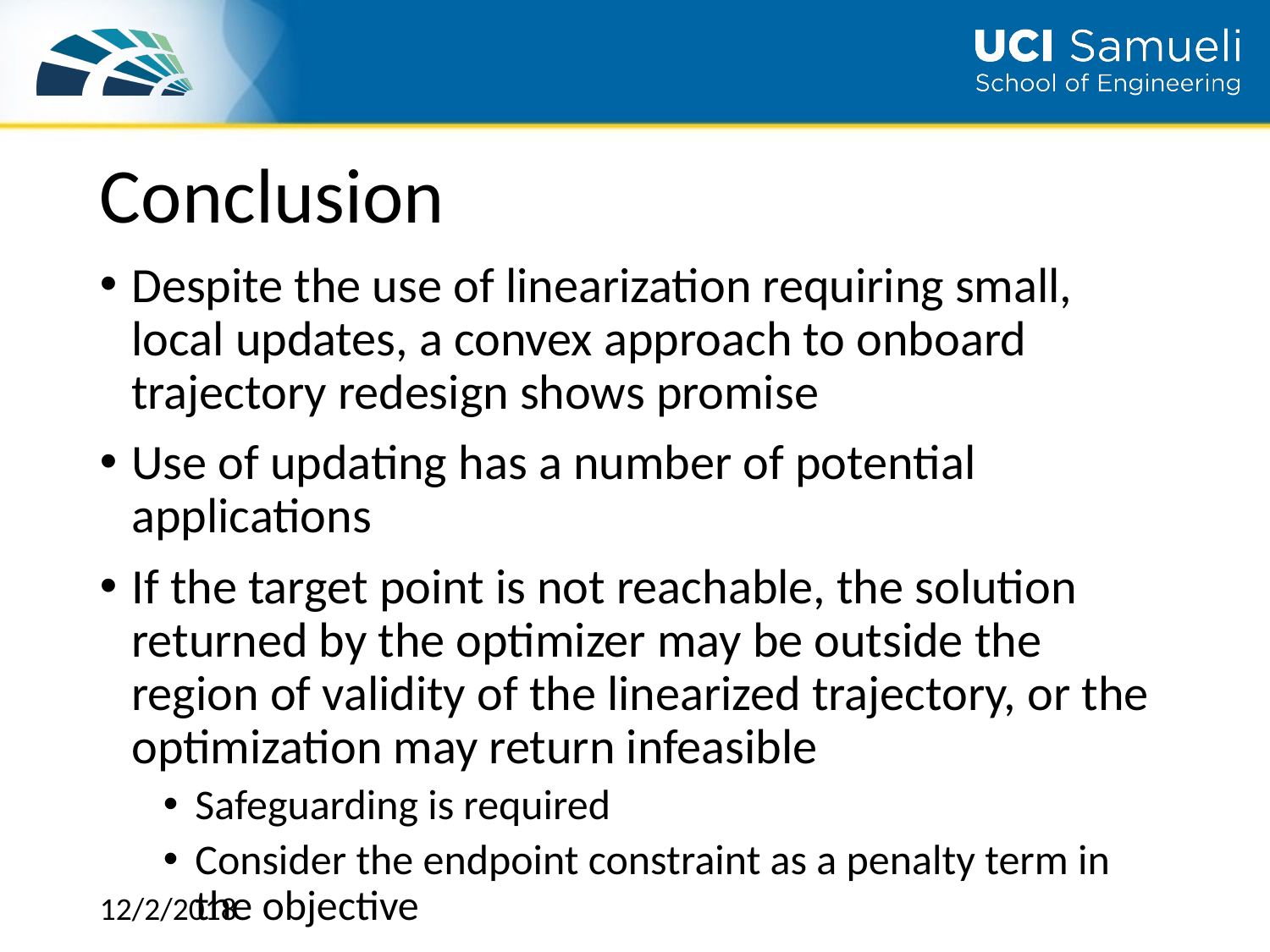

# Conclusion
Despite the use of linearization requiring small, local updates, a convex approach to onboard trajectory redesign shows promise
Use of updating has a number of potential applications
If the target point is not reachable, the solution returned by the optimizer may be outside the region of validity of the linearized trajectory, or the optimization may return infeasible
Safeguarding is required
Consider the endpoint constraint as a penalty term in the objective

12/2/2018